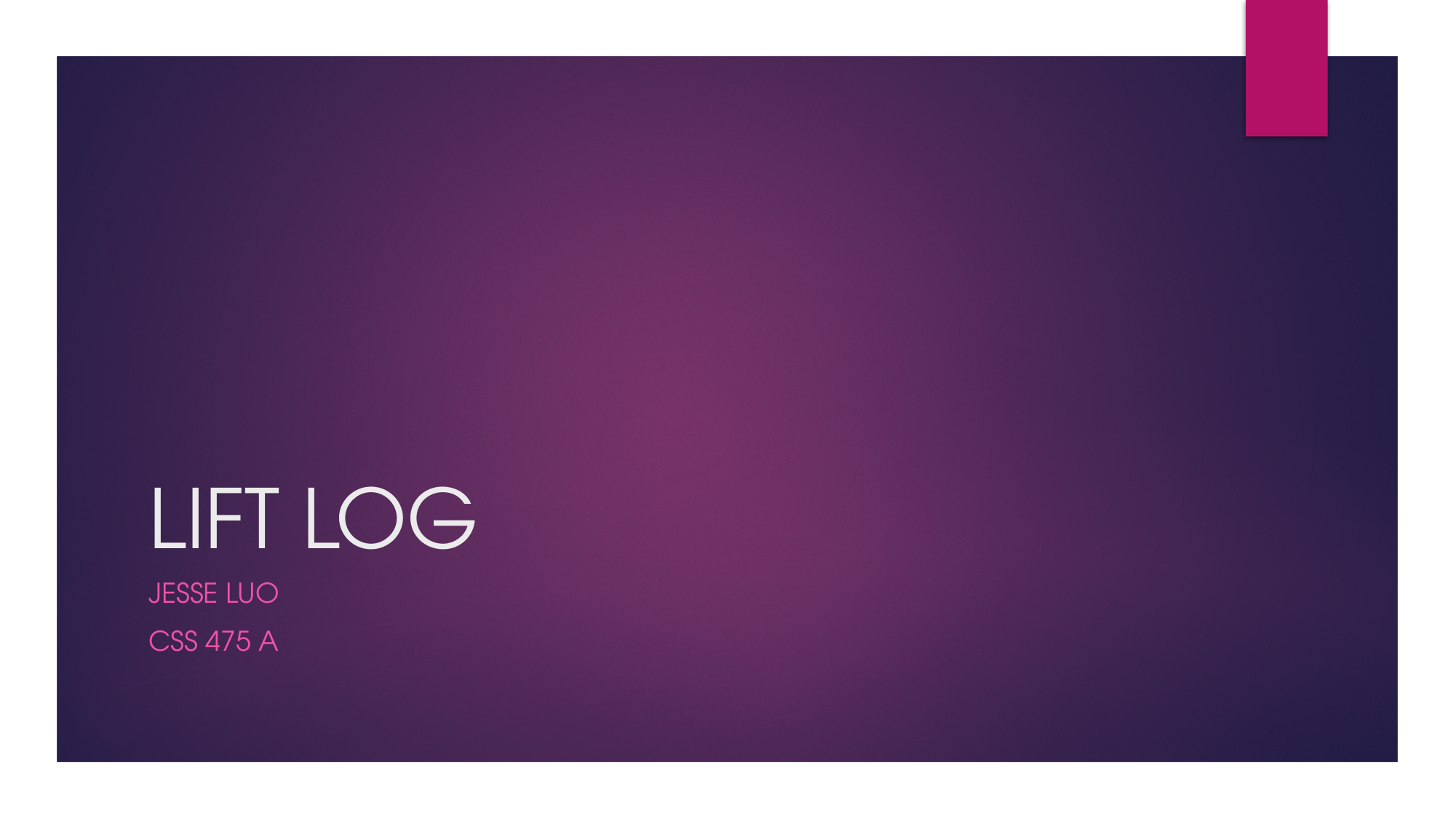

# LIFT LOG
Jesse Luo
CSS 475 A